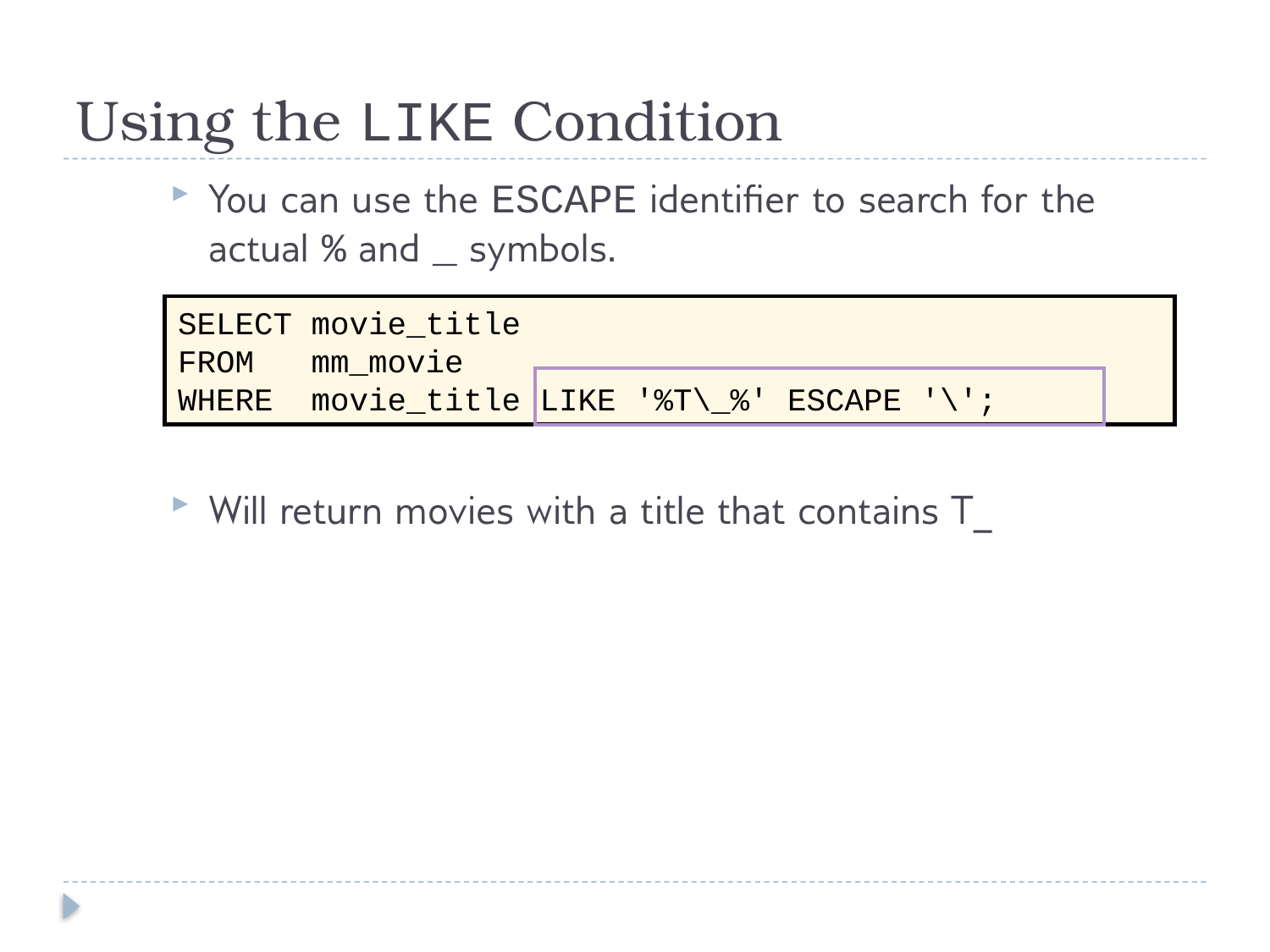

# Using the LIKE Condition
You can use the ESCAPE identifier to search for the actual % and _ symbols.

Will return movies with a title that contains T_

SELECT movie_title
FROM   mm_movie
WHERE  movie_title LIKE '%T\_%' ESCAPE '\';